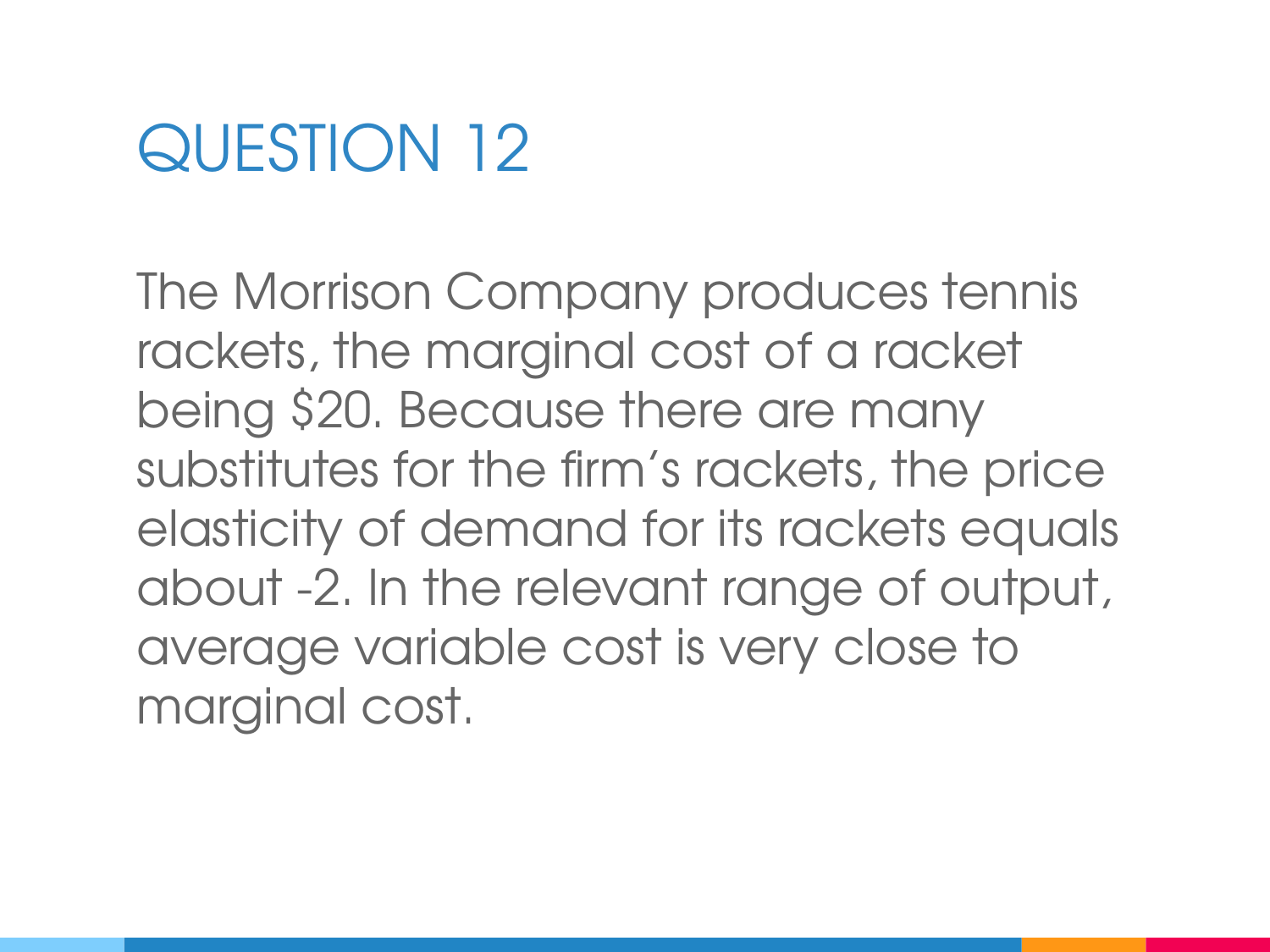

# QUESTION 12
The Morrison Company produces tennis rackets, the marginal cost of a racket being $20. Because there are many substitutes for the firm’s rackets, the price elasticity of demand for its rackets equals about -2. In the relevant range of output, average variable cost is very close to marginal cost.